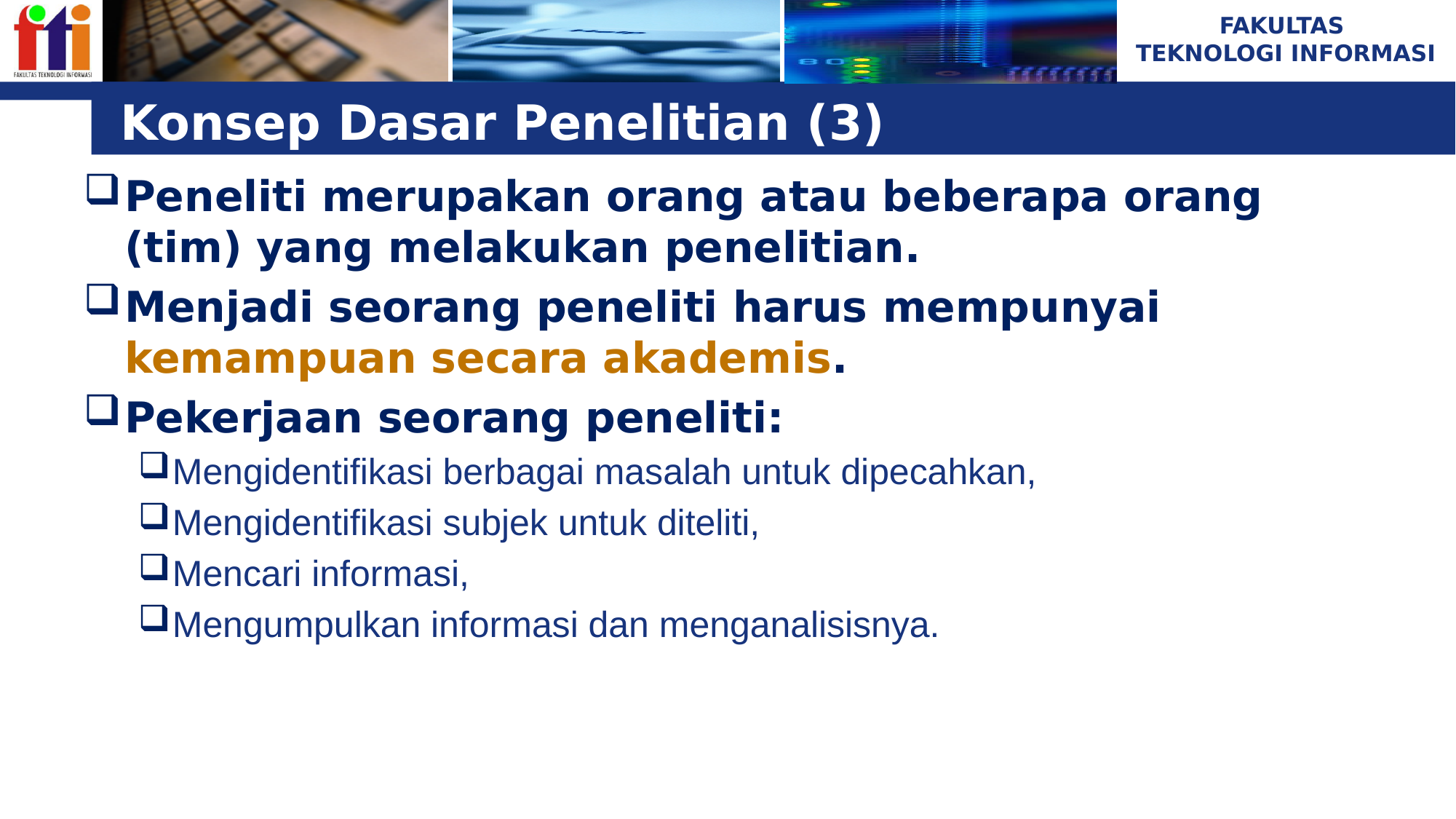

# Konsep Dasar Penelitian (3)
Peneliti merupakan orang atau beberapa orang (tim) yang melakukan penelitian.
Menjadi seorang peneliti harus mempunyai kemampuan secara akademis.
Pekerjaan seorang peneliti:
Mengidentifikasi berbagai masalah untuk dipecahkan,
Mengidentifikasi subjek untuk diteliti,
Mencari informasi,
Mengumpulkan informasi dan menganalisisnya.